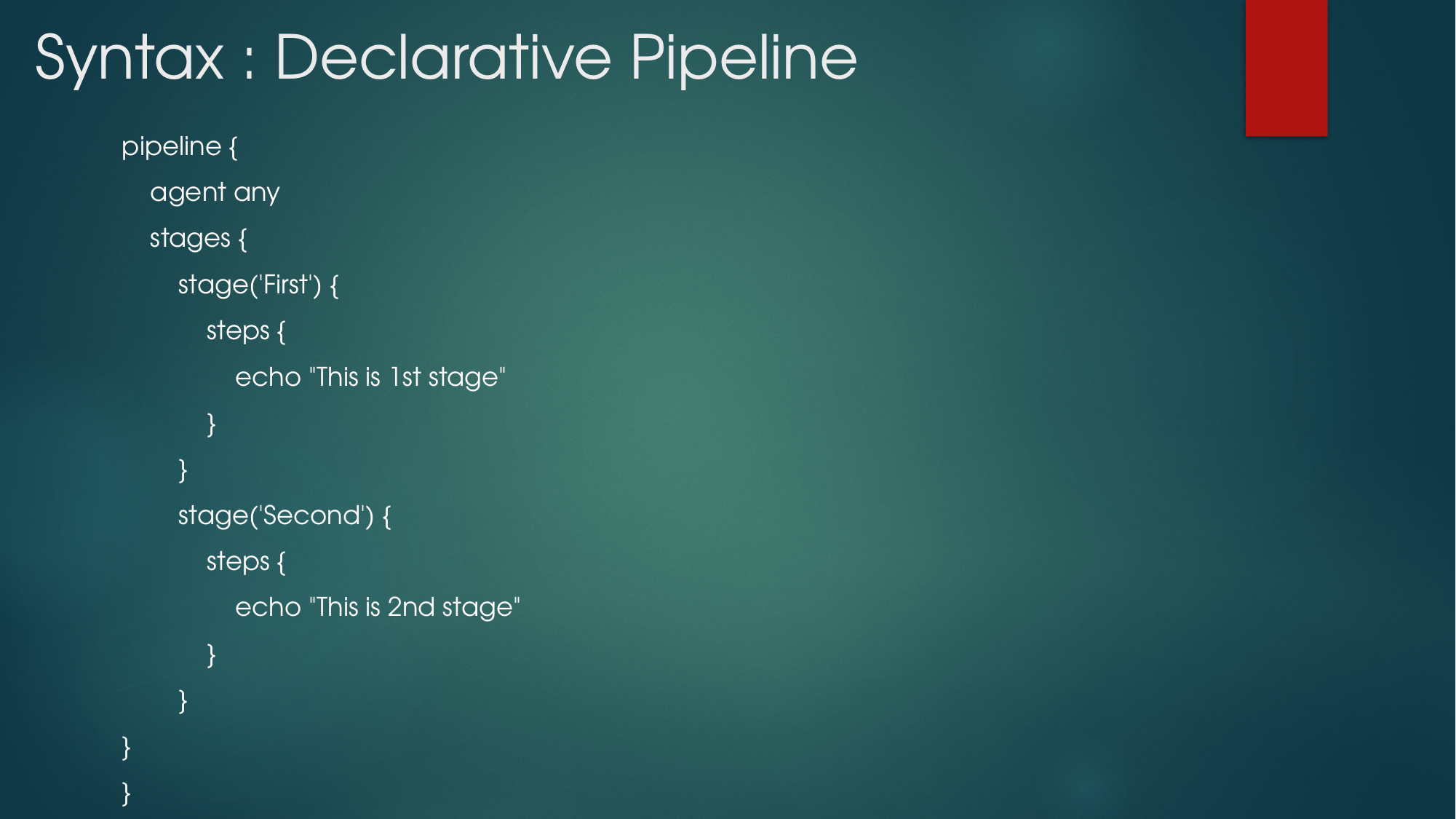

# Syntax : Declarative Pipeline
pipeline {
    agent any
    stages {
        stage('First') {
            steps {
                echo "This is 1st stage"
            }
        }
        stage('Second') {
            steps {
                echo "This is 2nd stage"
            }
        }
}
}